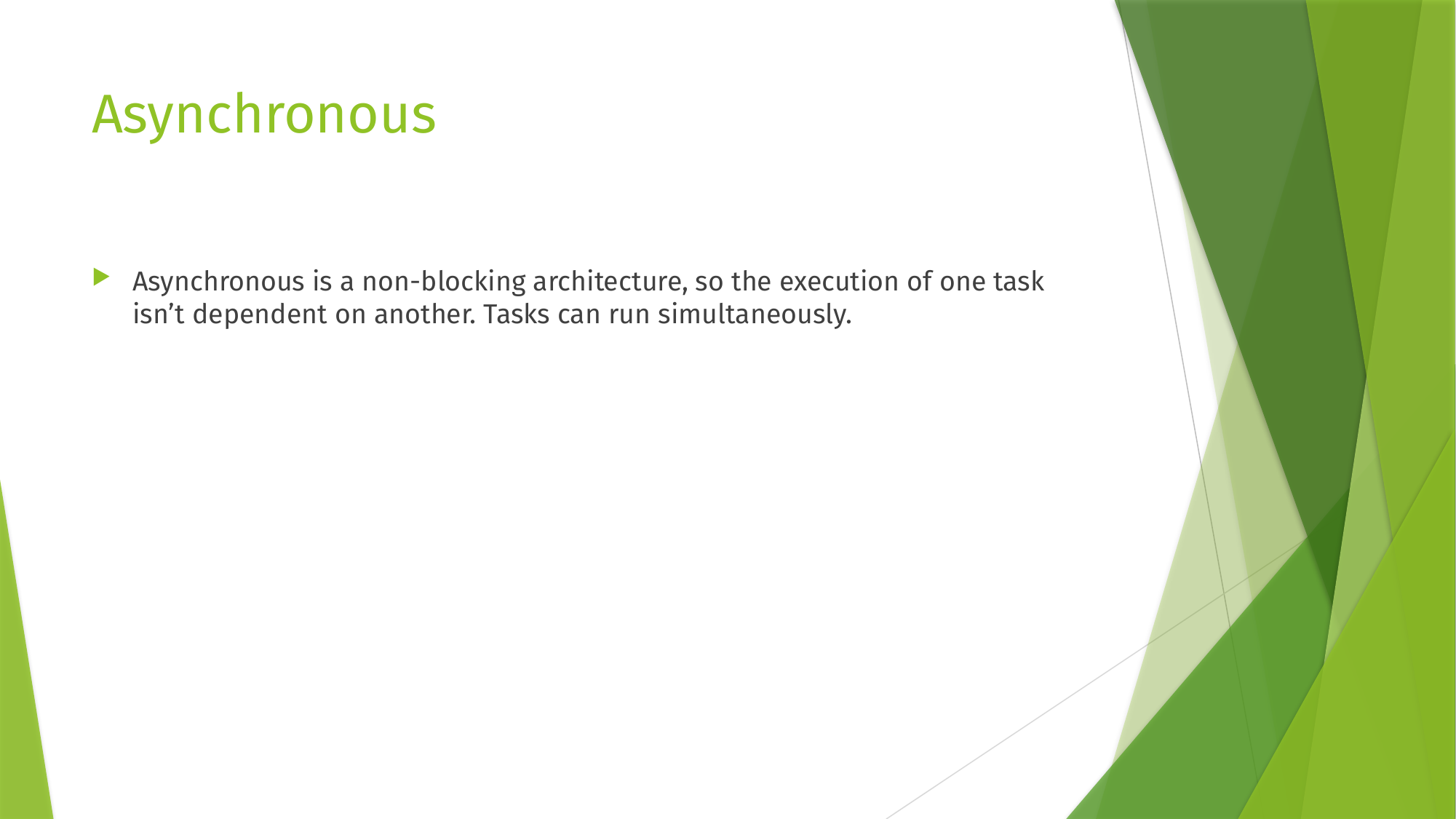

# Asynchronous
Asynchronous is a non-blocking architecture, so the execution of one task isn’t dependent on another. Tasks can run simultaneously.